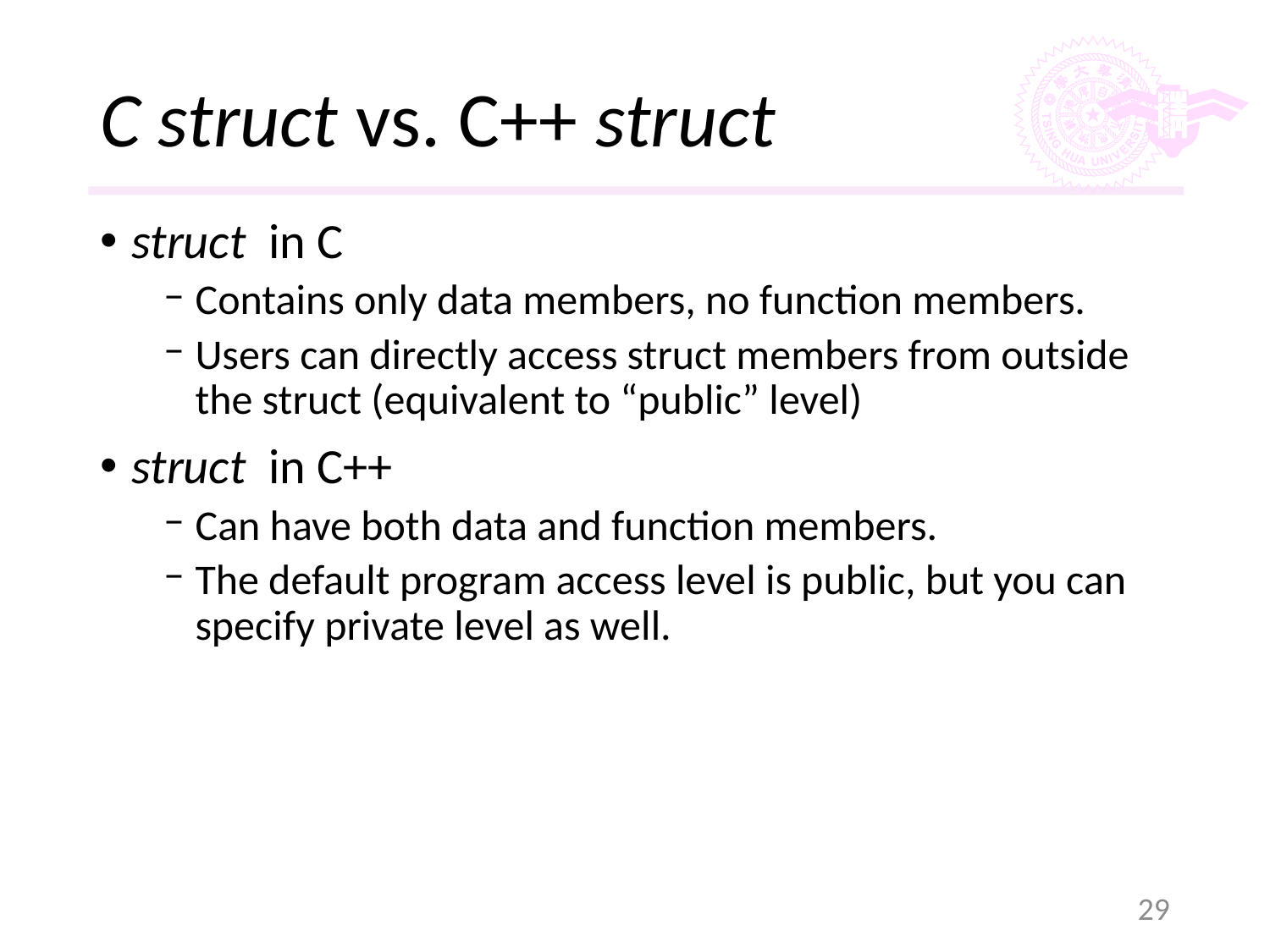

# C struct vs. C++ struct
struct  in C
Contains only data members, no function members.
Users can directly access struct members from outside the struct (equivalent to “public” level)
struct  in C++
Can have both data and function members.
The default program access level is public, but you can specify private level as well.
29